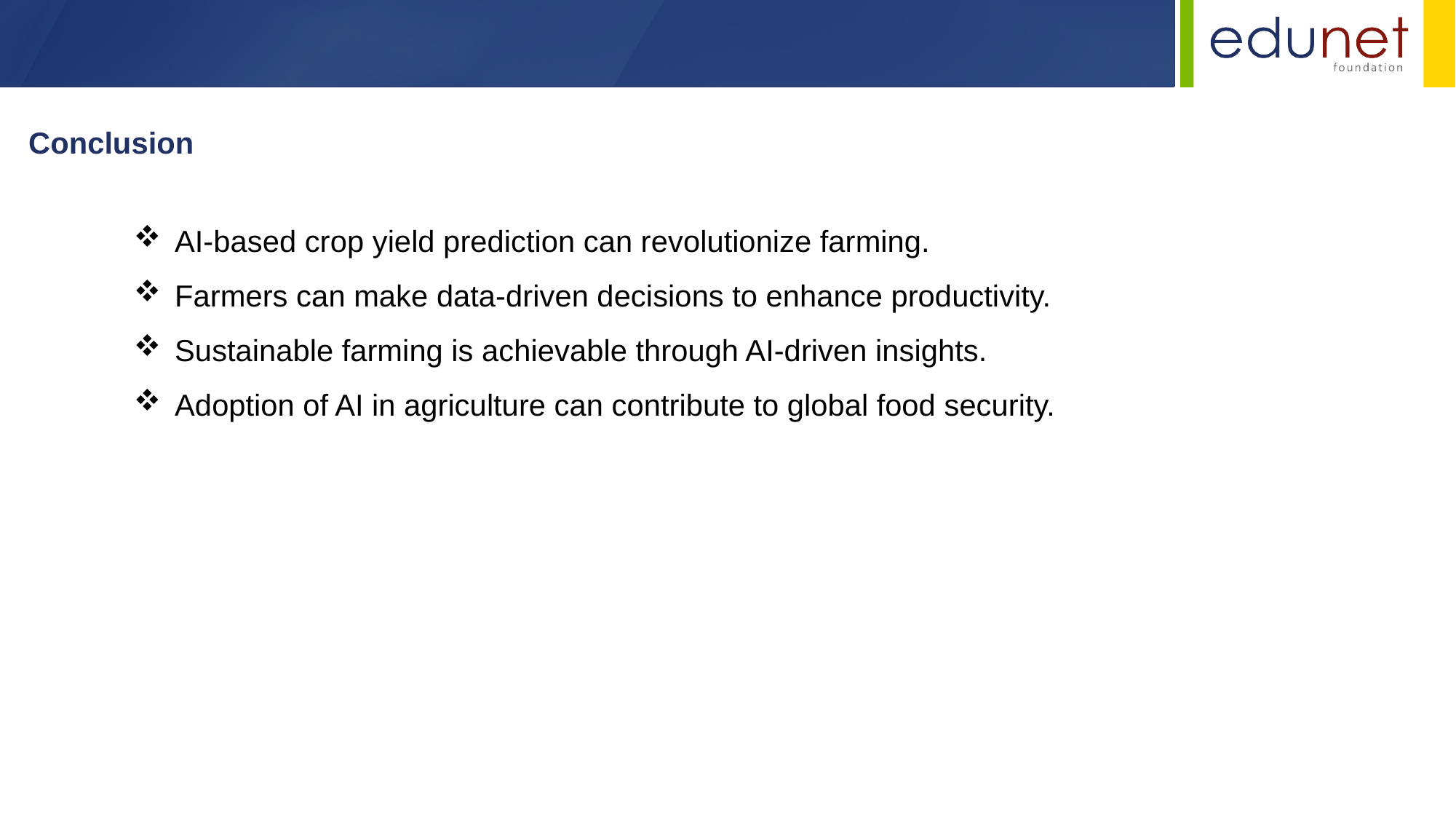

Conclusion
AI-based crop yield prediction can revolutionize farming.
Farmers can make data-driven decisions to enhance productivity.
Sustainable farming is achievable through AI-driven insights.
Adoption of AI in agriculture can contribute to global food security.